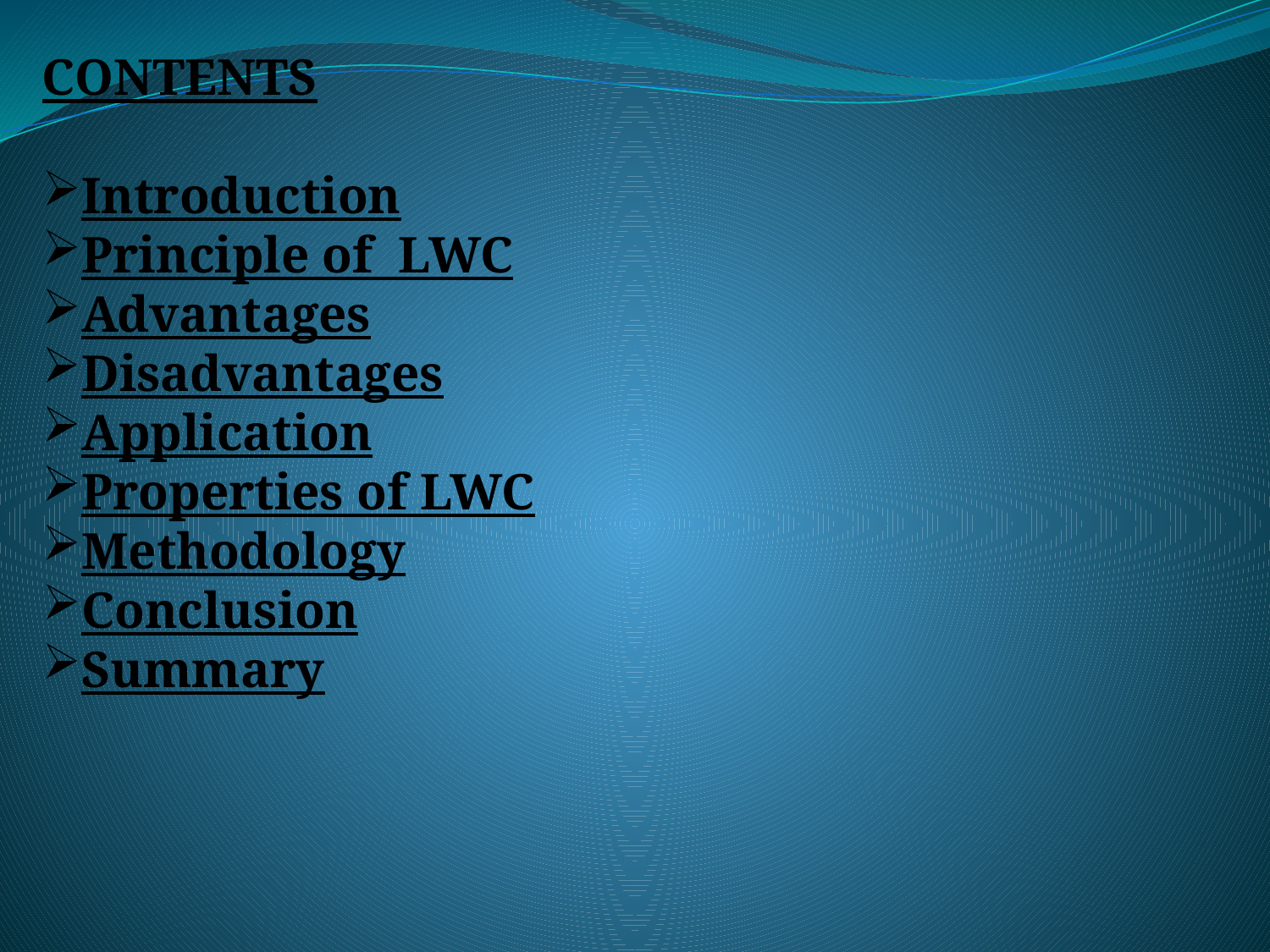

CONTENTS

Introduction
Principle of  LWC
Advantages
Disadvantages
Application
Properties of LWC
Methodology
Conclusion
Summary